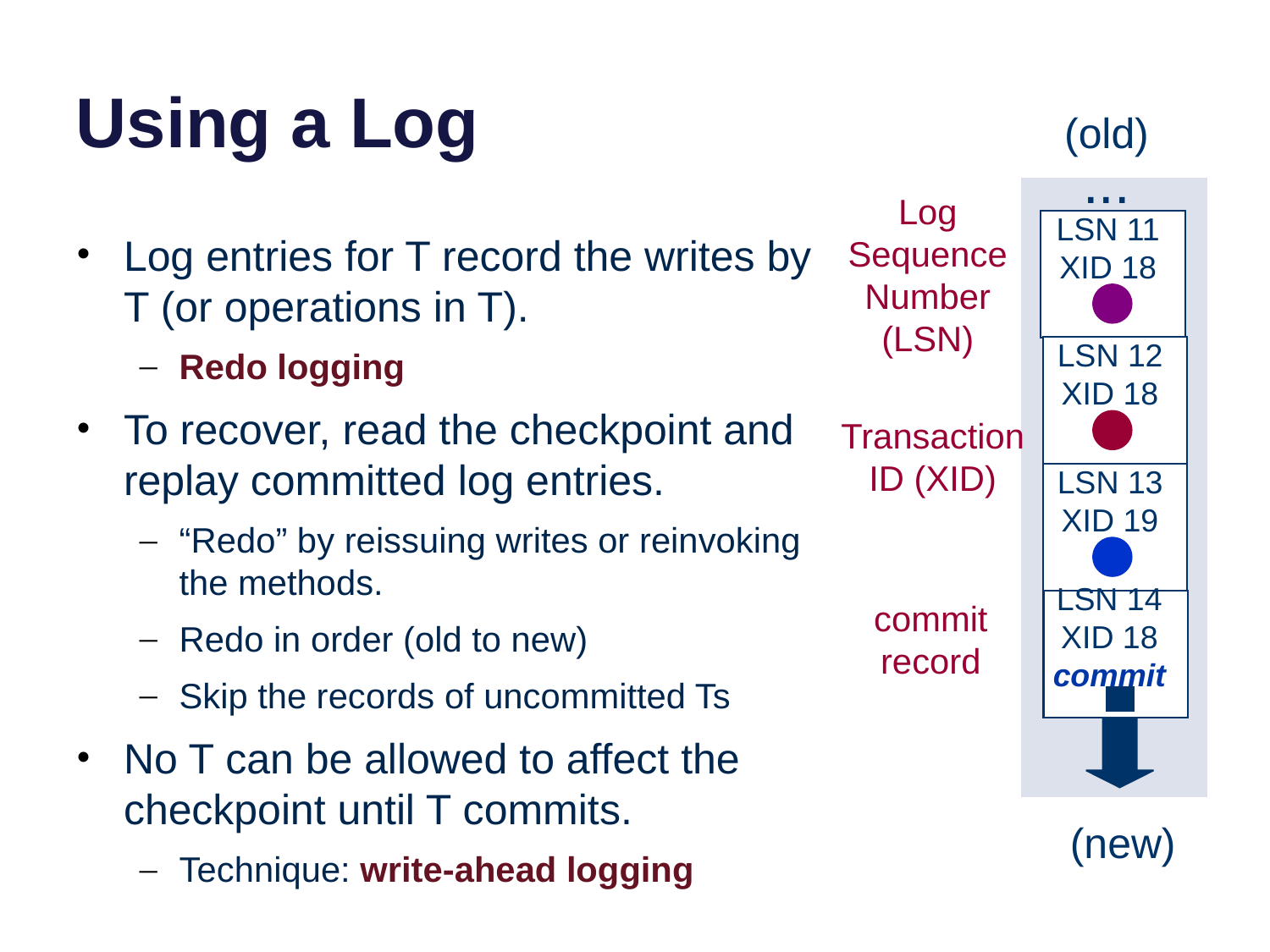

# Using a Log
(old)
...

Log
Sequence
Number
(LSN)
LSN 11
XID 18

Log entries for T record the writes by T (or operations in T).
Redo logging
To recover, read the checkpoint and replay committed log entries.
“Redo” by reissuing writes or reinvoking the methods.
Redo in order (old to new)
Skip the records of uncommitted Ts
No T can be allowed to affect the checkpoint until T commits.
Technique: write-ahead logging

LSN 12
XID 18

Transaction
ID (XID)

LSN 13
XID 19

LSN 14
XID 18
commit
commit
record

(new)